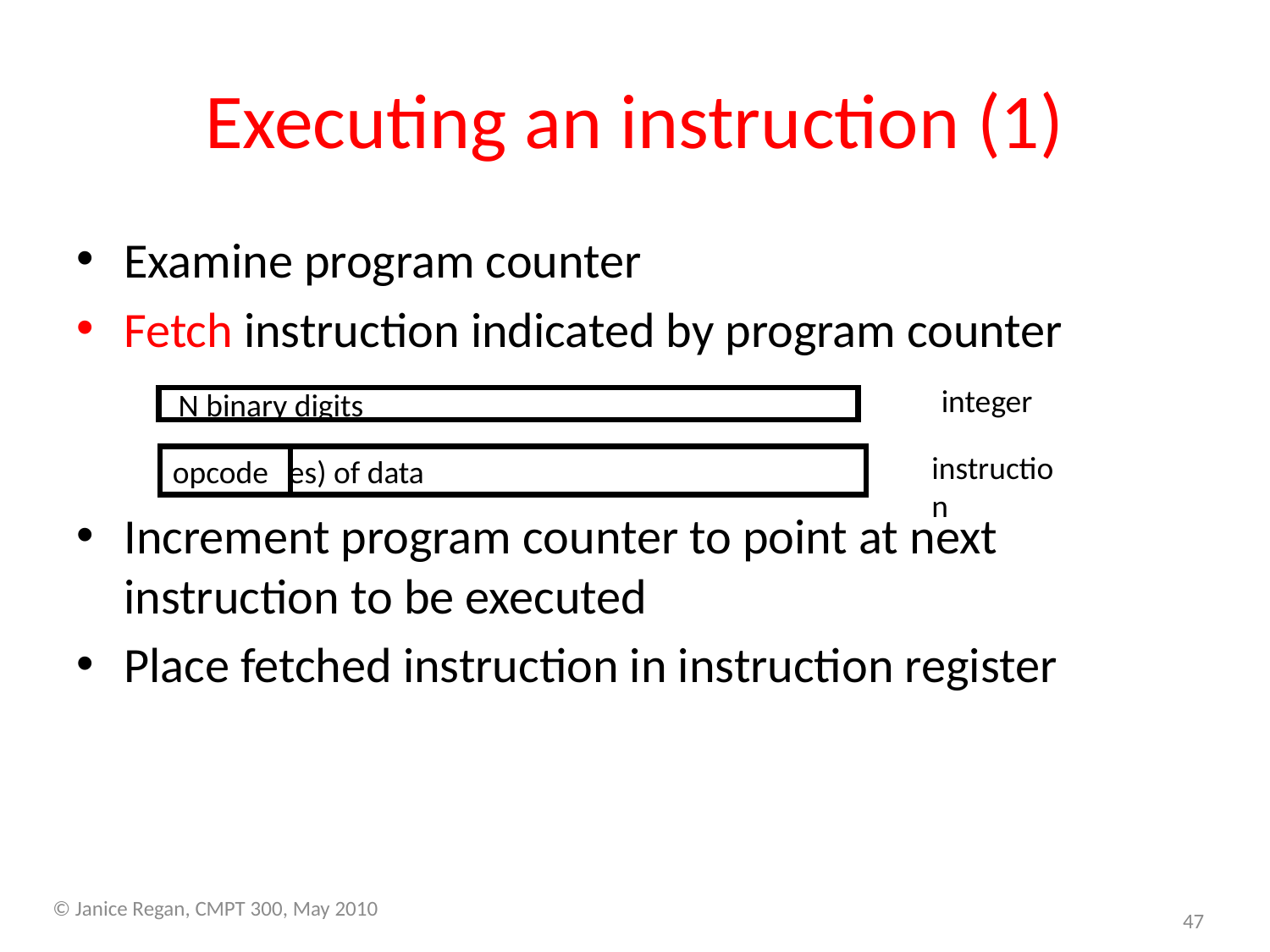

# Executing an instruction (1)
Examine program counter
Fetch instruction indicated by program counter

Increment program counter to point at next instruction to be executed
Place fetched instruction in instruction register

integer
 N binary digits
instruction
opcode
Address(es) of data
 © Janice Regan, CMPT 300, May 2010
47